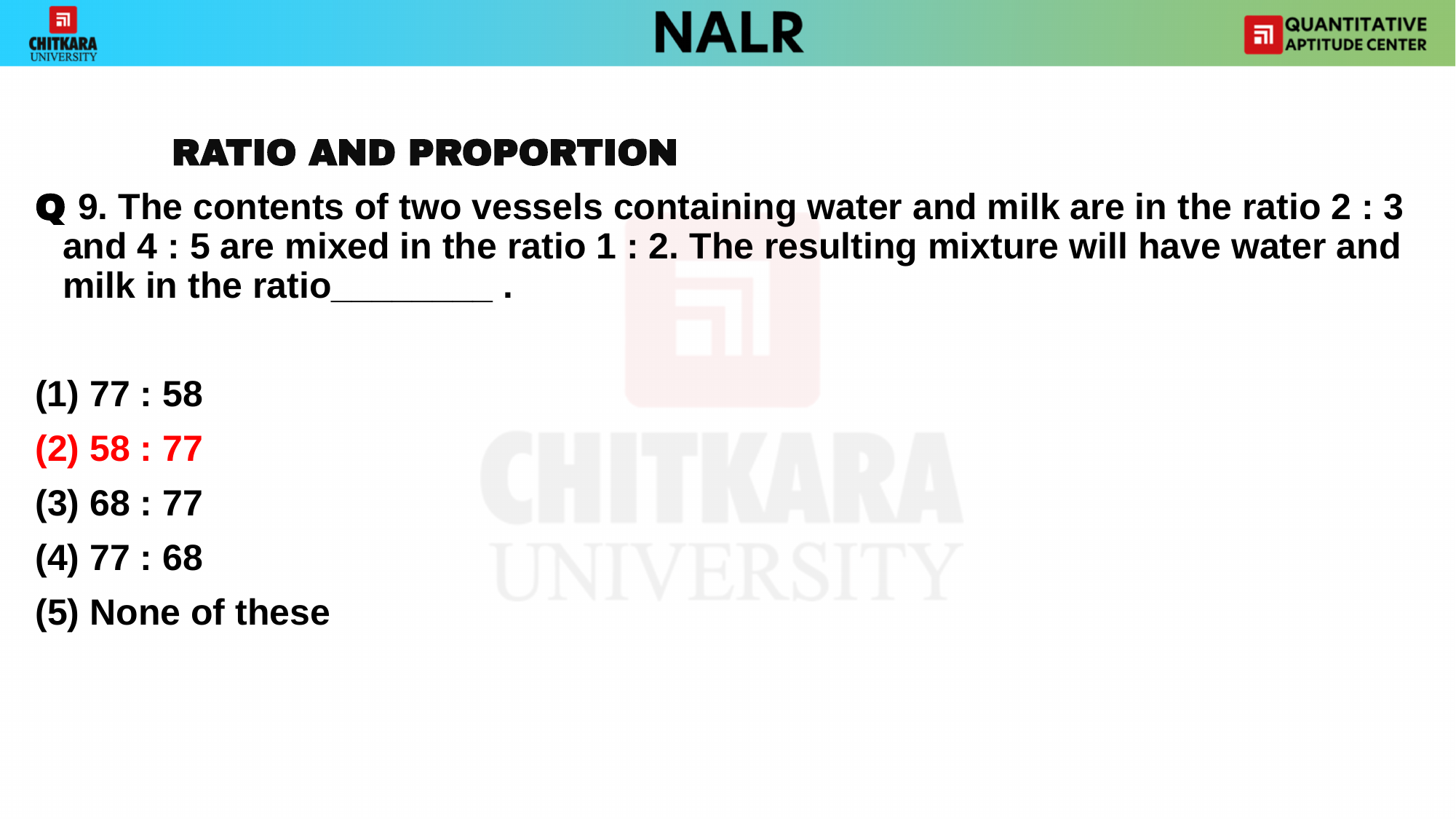

#
		RATIO AND PROPORTION
Q 9. The contents of two vessels containing water and milk are in the ratio 2 : 3 and 4 : 5 are mixed in the ratio 1 : 2. The resulting mixture will have water and milk in the ratio________ .

77 : 58
(2) 58 : 77
(3) 68 : 77
(4) 77 : 68
(5) None of these